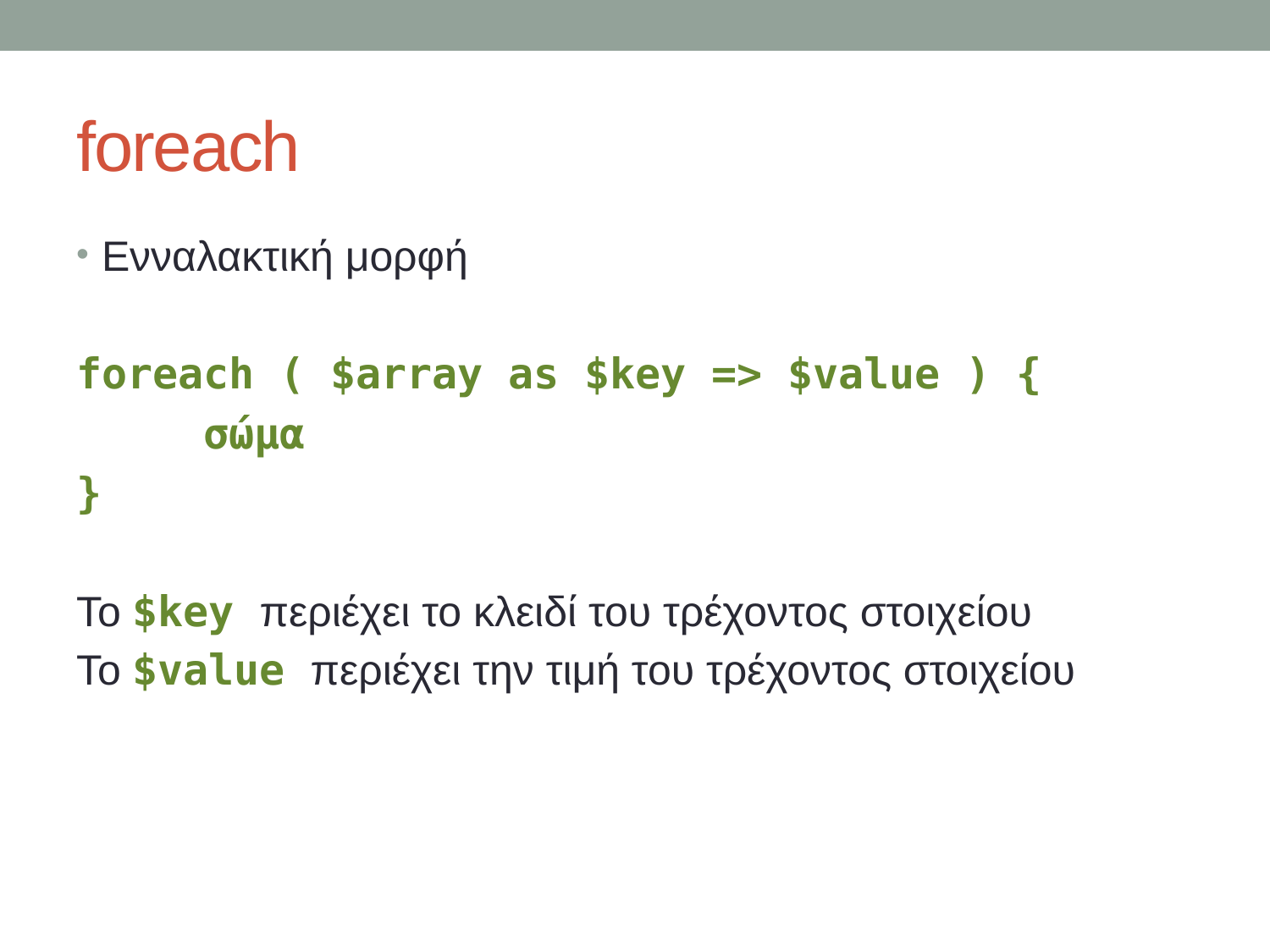

# foreach
Ενναλακτική μορφή

foreach ( $array as $key => $value ) {
	σώμα
}

Το $key περιέχει το κλειδί του τρέχοντος στοιχείου
Το $value περιέχει την τιμή του τρέχοντος στοιχείου